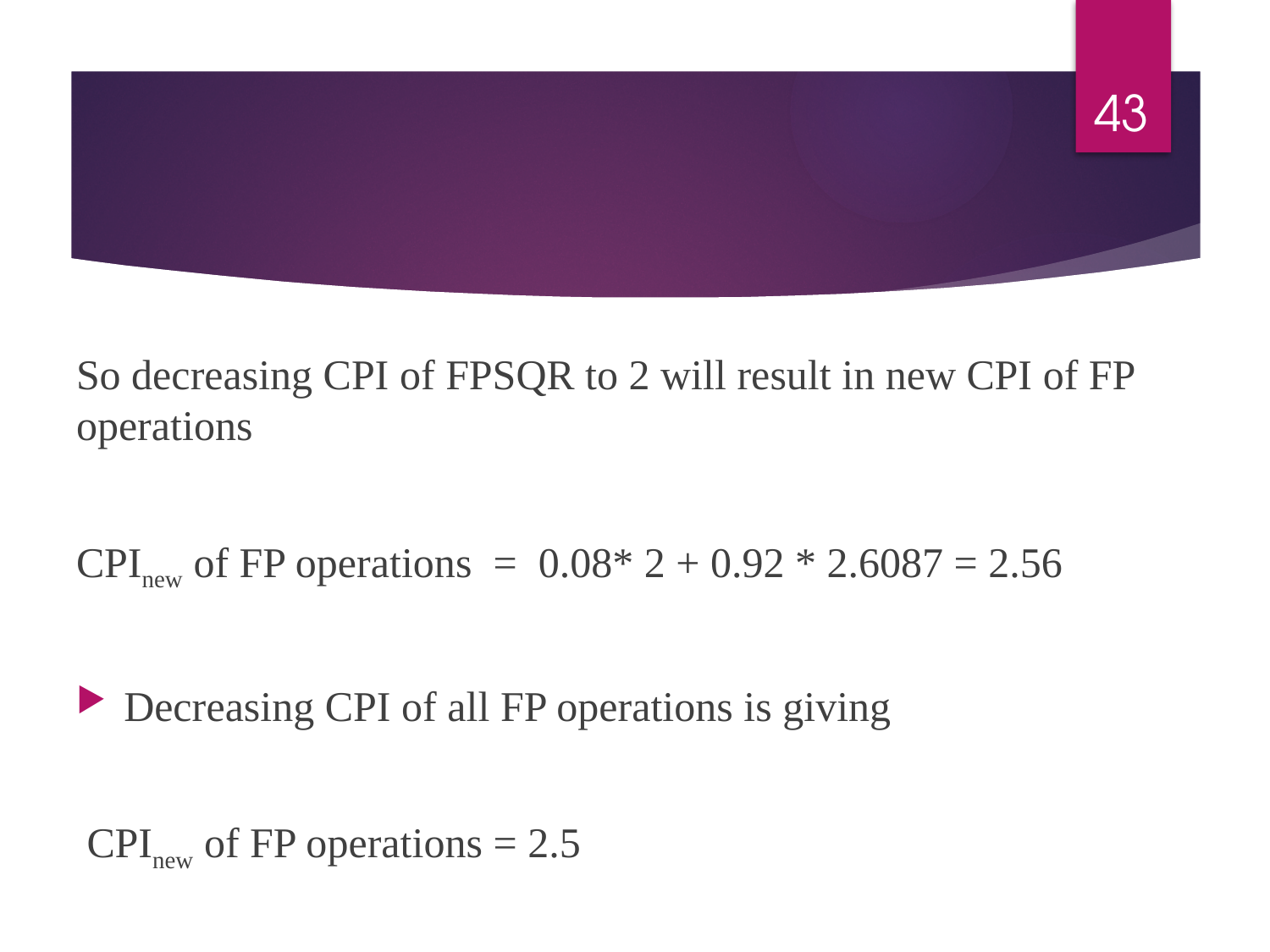

43

So decreasing CPI of FPSQR to 2 will result in new CPI of FP operations

CPInew of FP operations  =  0.08* 2 + 0.92 * 2.6087 = 2.56

Decreasing CPI of all FP operations is giving

 CPInew of FP operations = 2.5